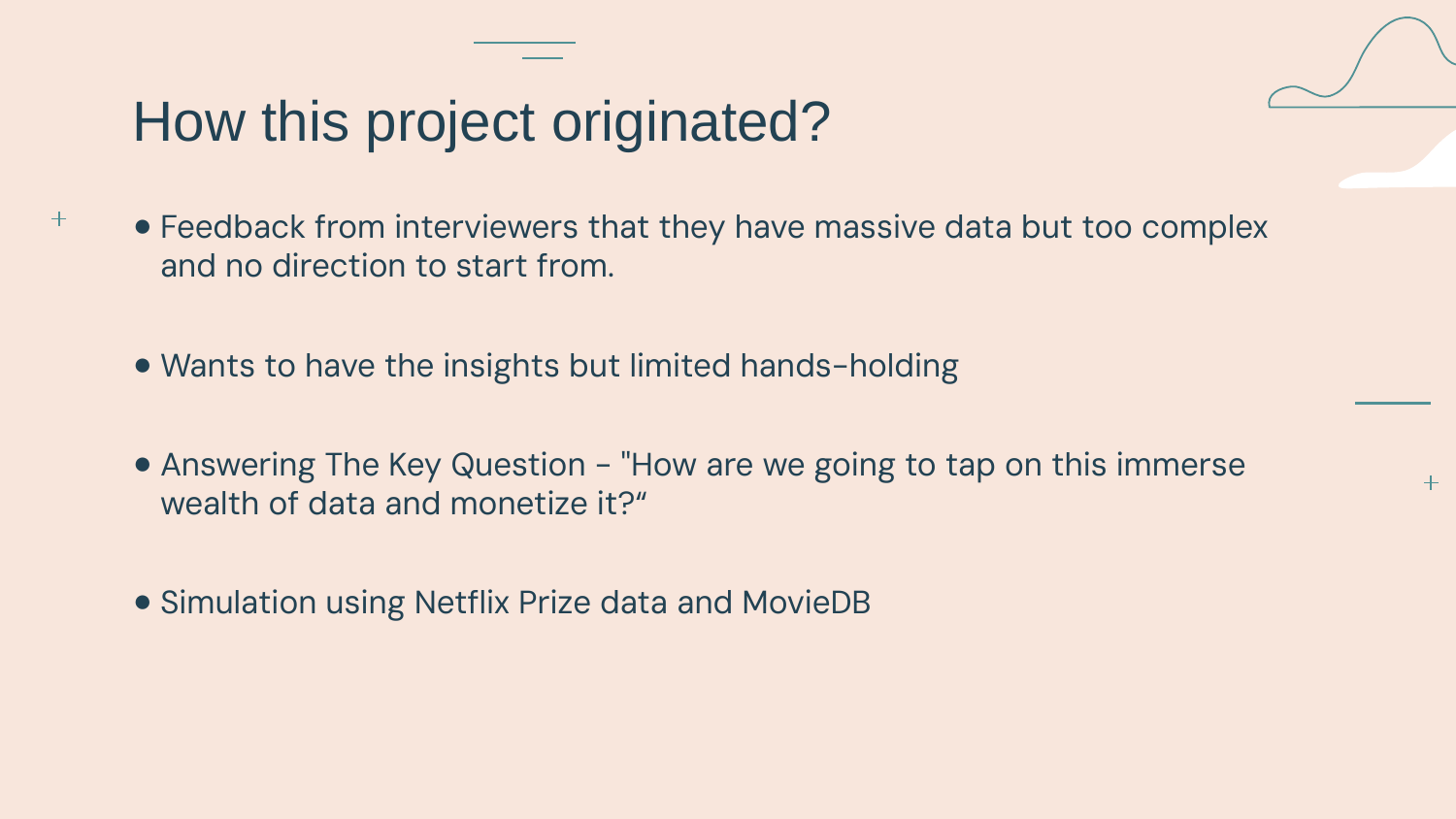

# How this project originated?
Feedback from interviewers that they have massive data but too complex and no direction to start from.
Wants to have the insights but limited hands-holding
Answering The Key Question - "How are we going to tap on this immerse wealth of data and monetize it?“
Simulation using Netflix Prize data and MovieDB